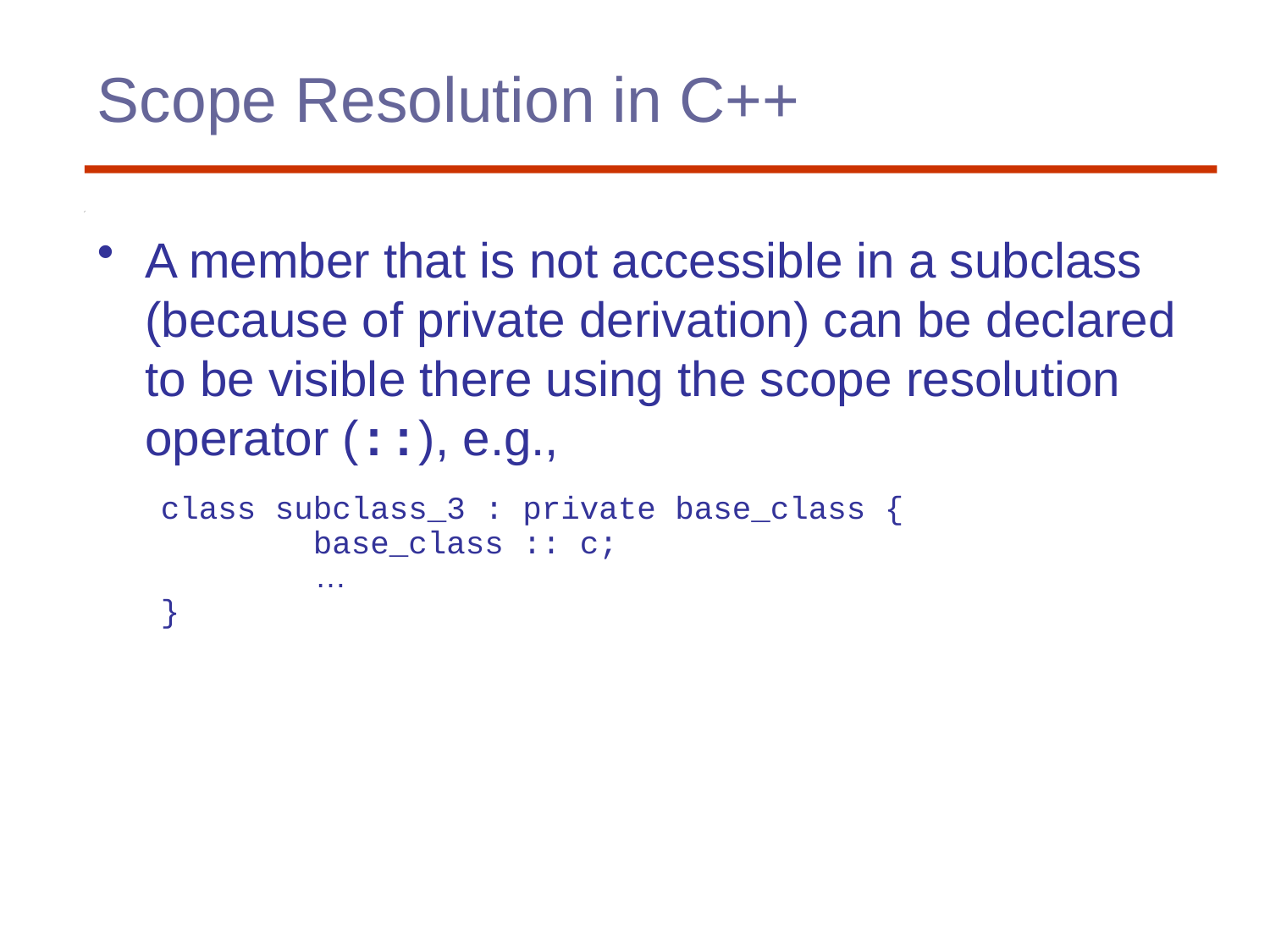

# Scope Resolution in C++
A member that is not accessible in a subclass (because of private derivation) can be declared to be visible there using the scope resolution operator (::), e.g.,

class subclass_3 : private base_class {
        base_class :: c;
 	      …
}